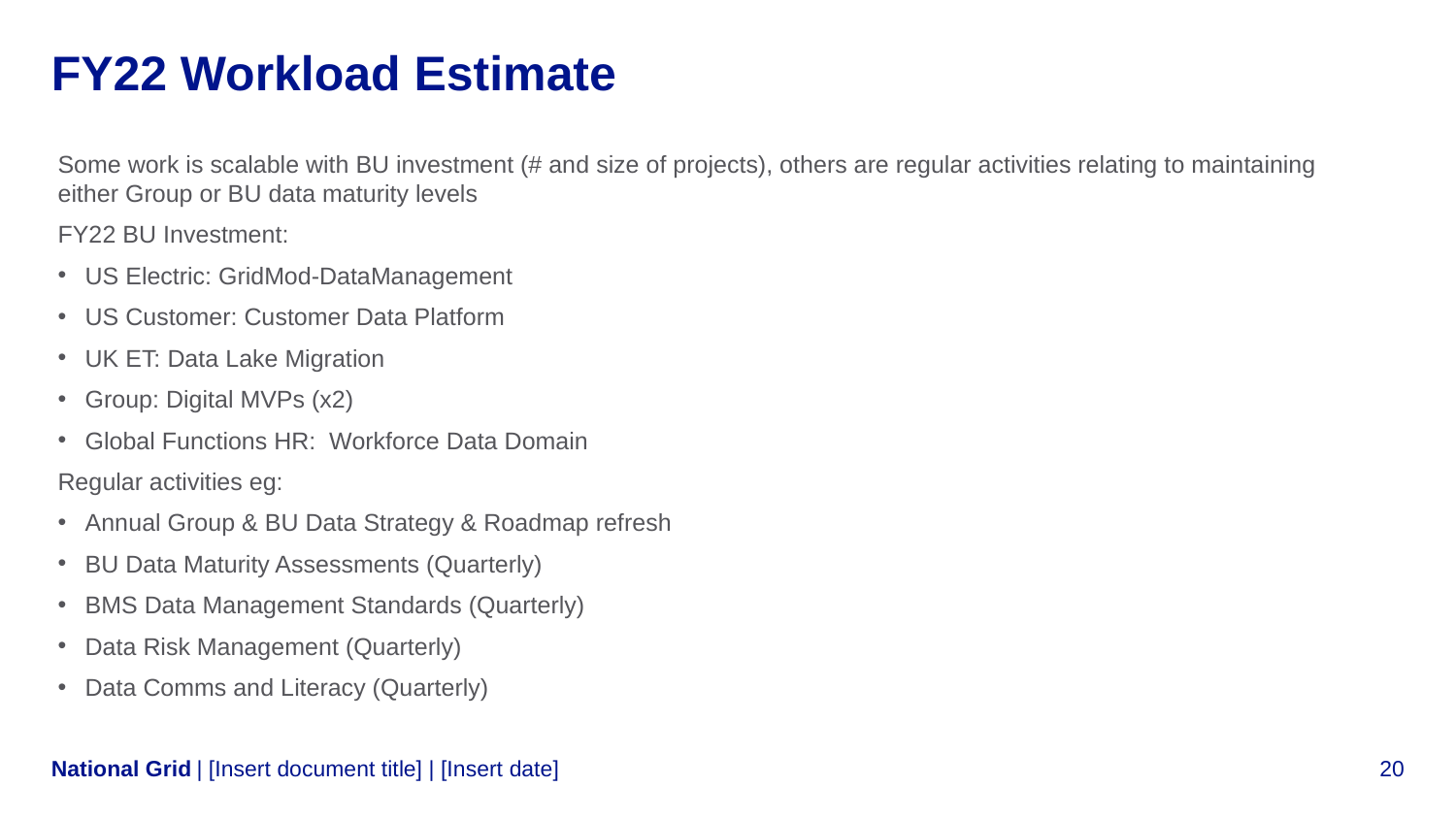

# FY22 Workload Estimate
Some work is scalable with BU investment (# and size of projects), others are regular activities relating to maintaining either Group or BU data maturity levels
FY22 BU Investment:
US Electric: GridMod-DataManagement
US Customer: Customer Data Platform
UK ET: Data Lake Migration
Group: Digital MVPs (x2)
Global Functions HR:  Workforce Data Domain
Regular activities eg:
Annual Group & BU Data Strategy & Roadmap refresh
BU Data Maturity Assessments (Quarterly)
BMS Data Management Standards (Quarterly)
Data Risk Management (Quarterly)
Data Comms and Literacy (Quarterly)

| [Insert document title] | [Insert date]